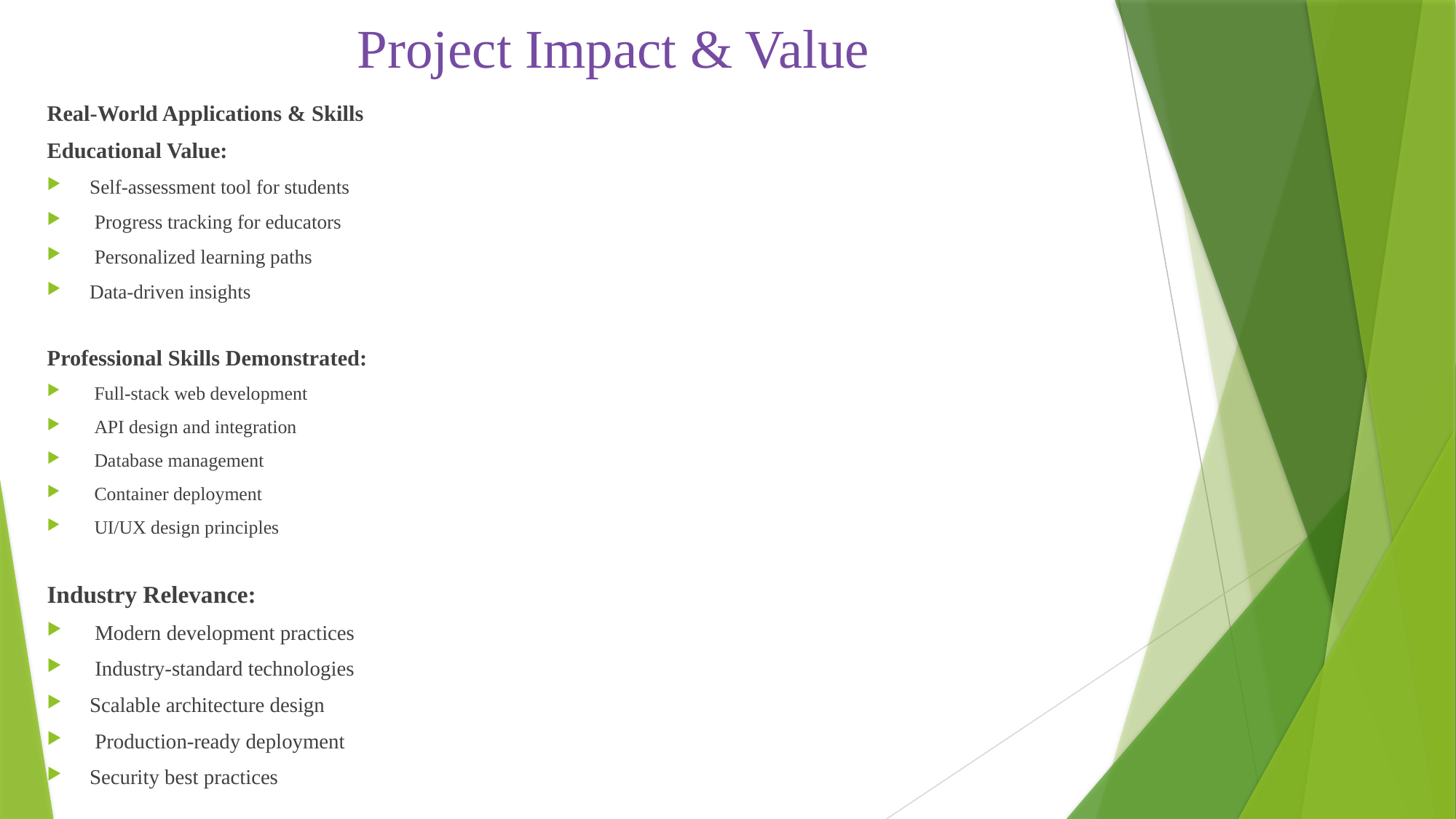

# Project Impact & Value
Real-World Applications & Skills
Educational Value:
Self-assessment tool for students
 Progress tracking for educators
 Personalized learning paths
Data-driven insights

Professional Skills Demonstrated:
 Full-stack web development
 API design and integration
 Database management
 Container deployment
 UI/UX design principles

Industry Relevance:
 Modern development practices
 Industry-standard technologies
Scalable architecture design
 Production-ready deployment
Security best practices